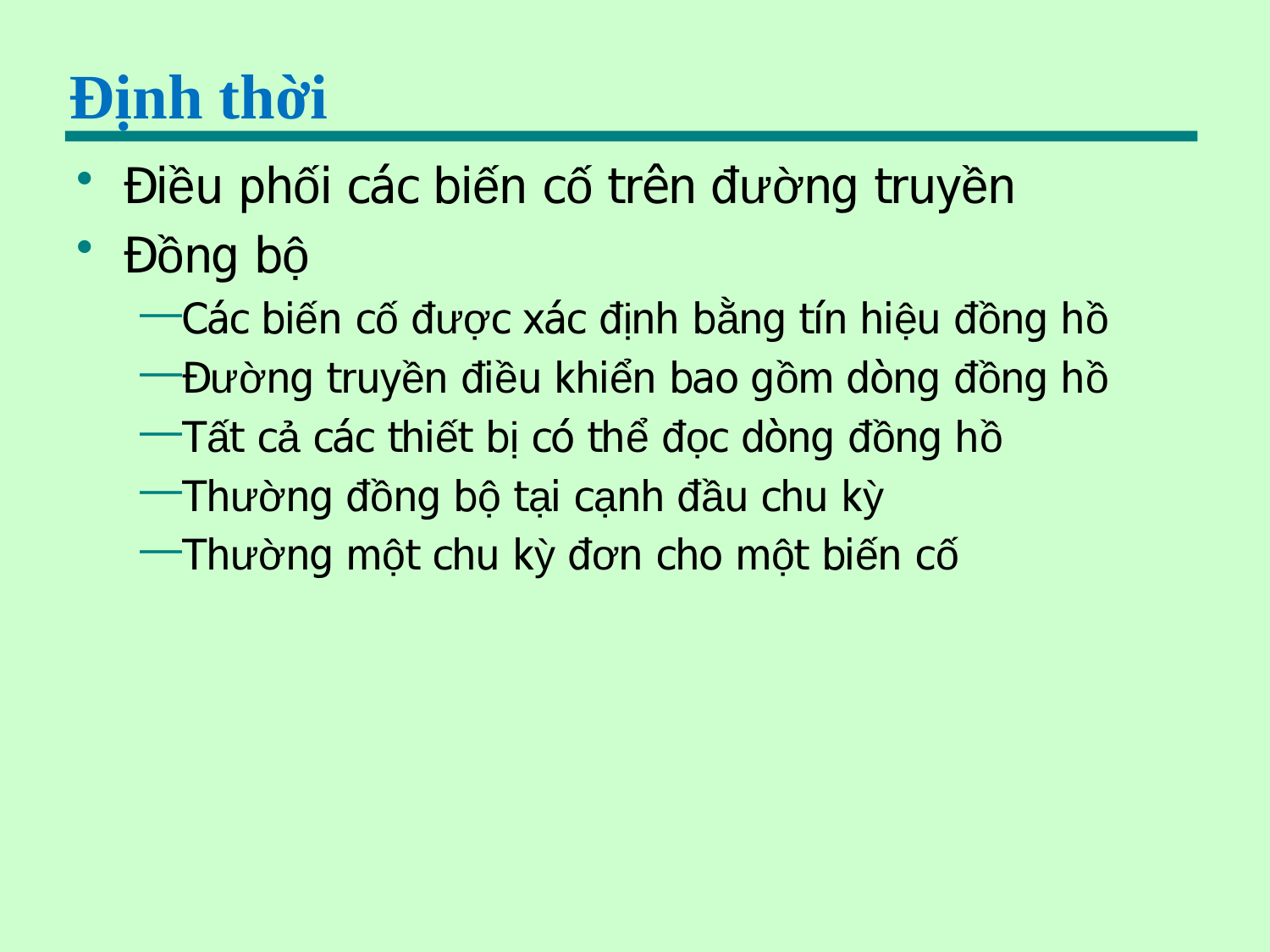

# Định thời
Điều phối các biến cố trên đường truyền
Đồng bộ
Các biến cố được xác định bằng tín hiệu đồng hồ
Đường truyền điều khiển bao gồm dòng đồng hồ
Tất cả các thiết bị có thể đọc dòng đồng hồ
Thường đồng bộ tại cạnh đầu chu kỳ
Thường một chu kỳ đơn cho một biến cố